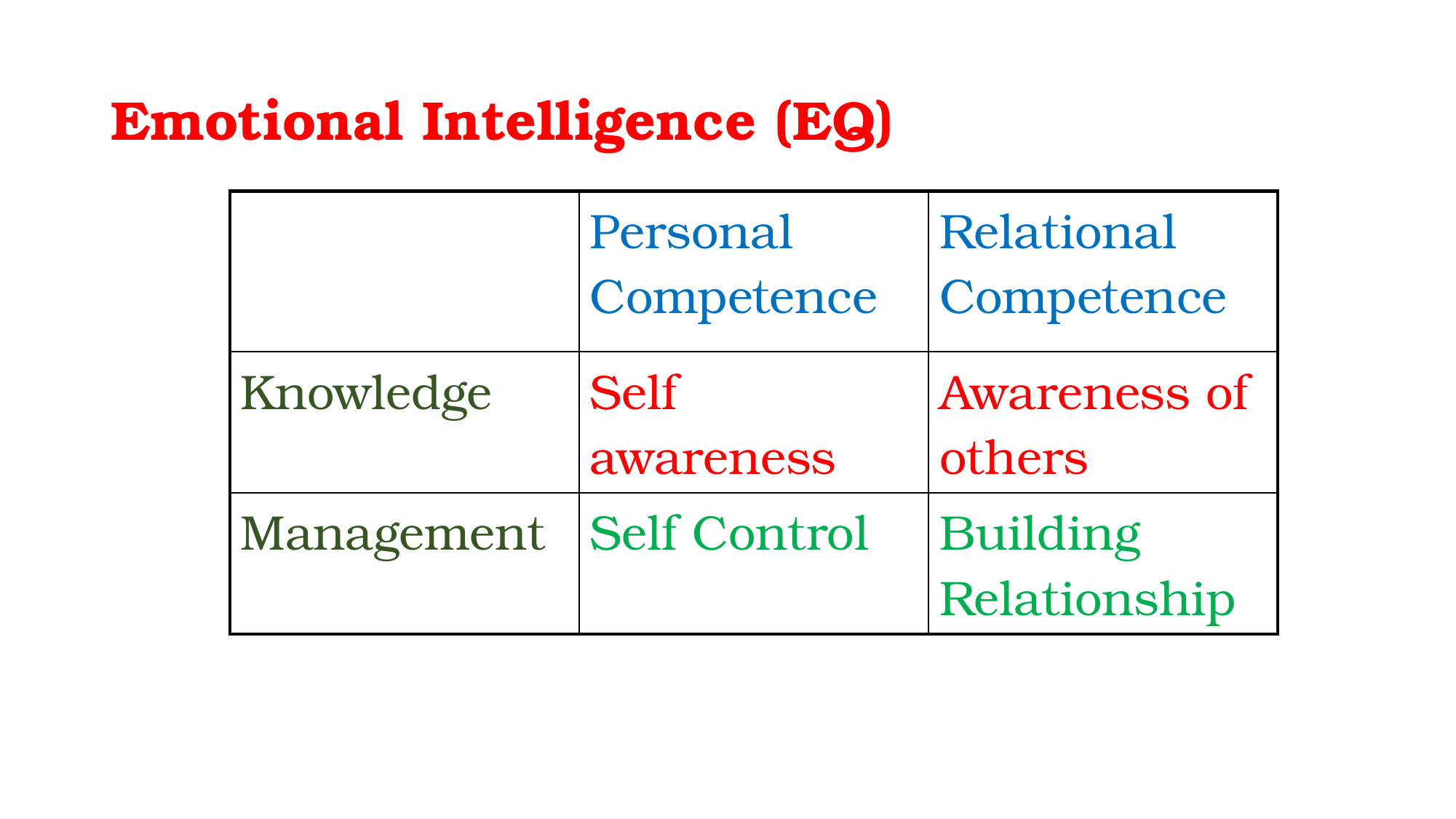

Emotional Intelligence (EQ)
|  | Personal Competence | Relational Competence |
| --- | --- | --- |
| Knowledge | Self awareness | Awareness of others |
| Management | Self Control | Building Relationship |